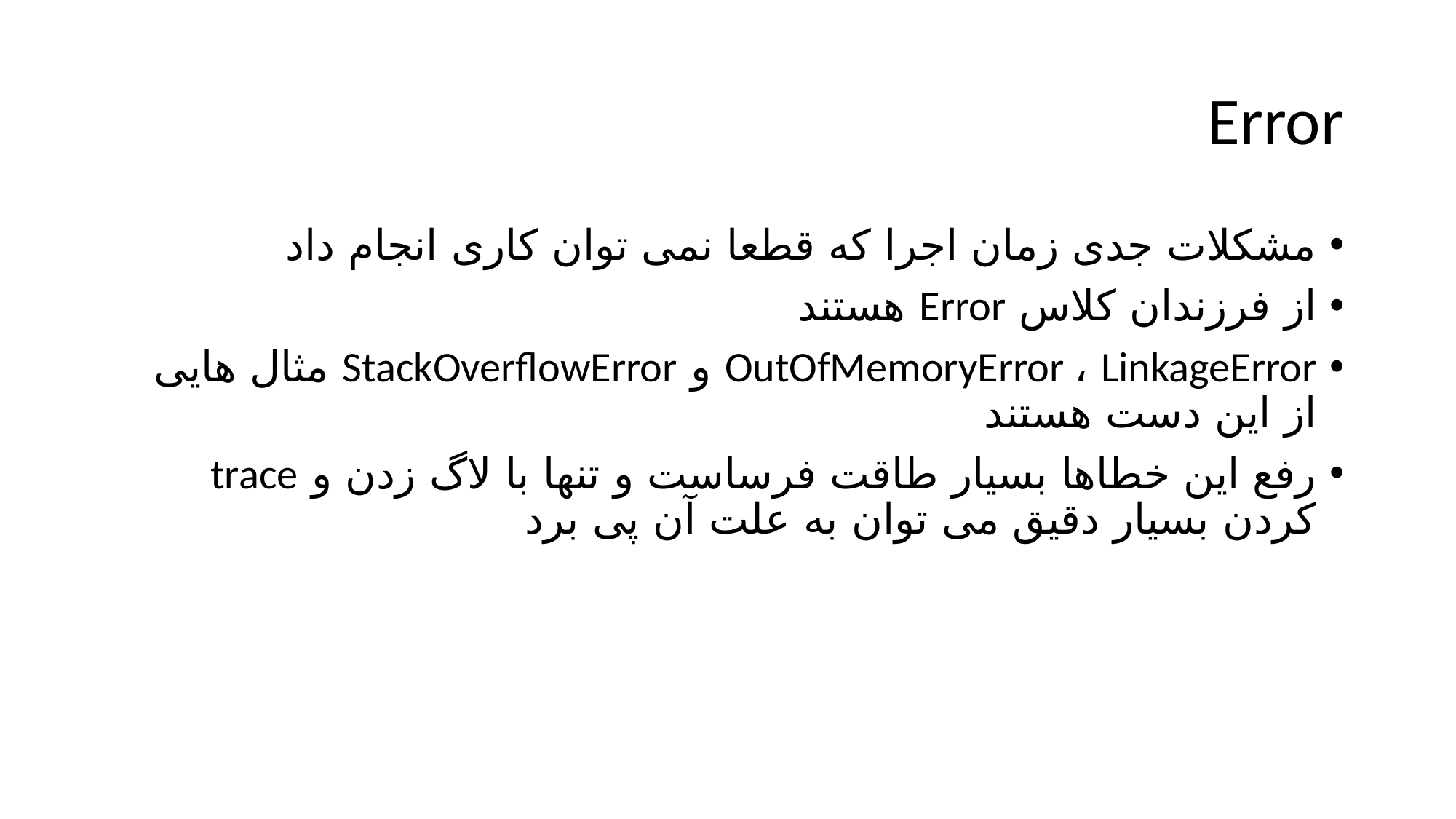

# Error
مشکلات جدی زمان اجرا که قطعا نمی توان کاری انجام داد
از فرزندان کلاس Error هستند
OutOfMemoryError ، LinkageError و StackOverflowError مثال هایی از این دست هستند
رفع این خطاها بسیار طاقت فرساست و تنها با لاگ زدن و trace کردن بسیار دقیق می توان به علت آن پی برد